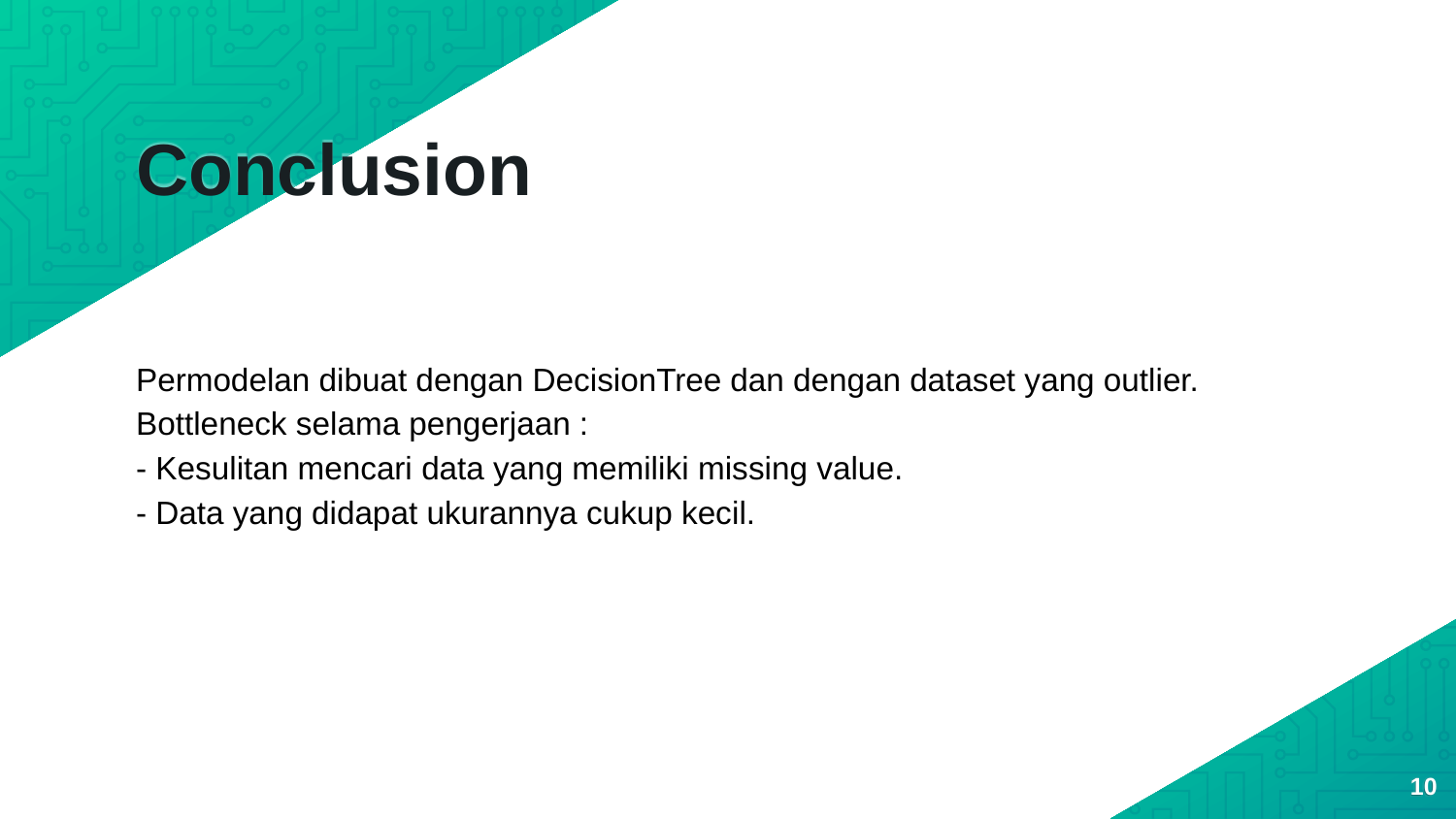

Conclusion

Permodelan dibuat dengan DecisionTree dan dengan dataset yang outlier.
Bottleneck selama pengerjaan :
- Kesulitan mencari data yang memiliki missing value.
- Data yang didapat ukurannya cukup kecil.

10